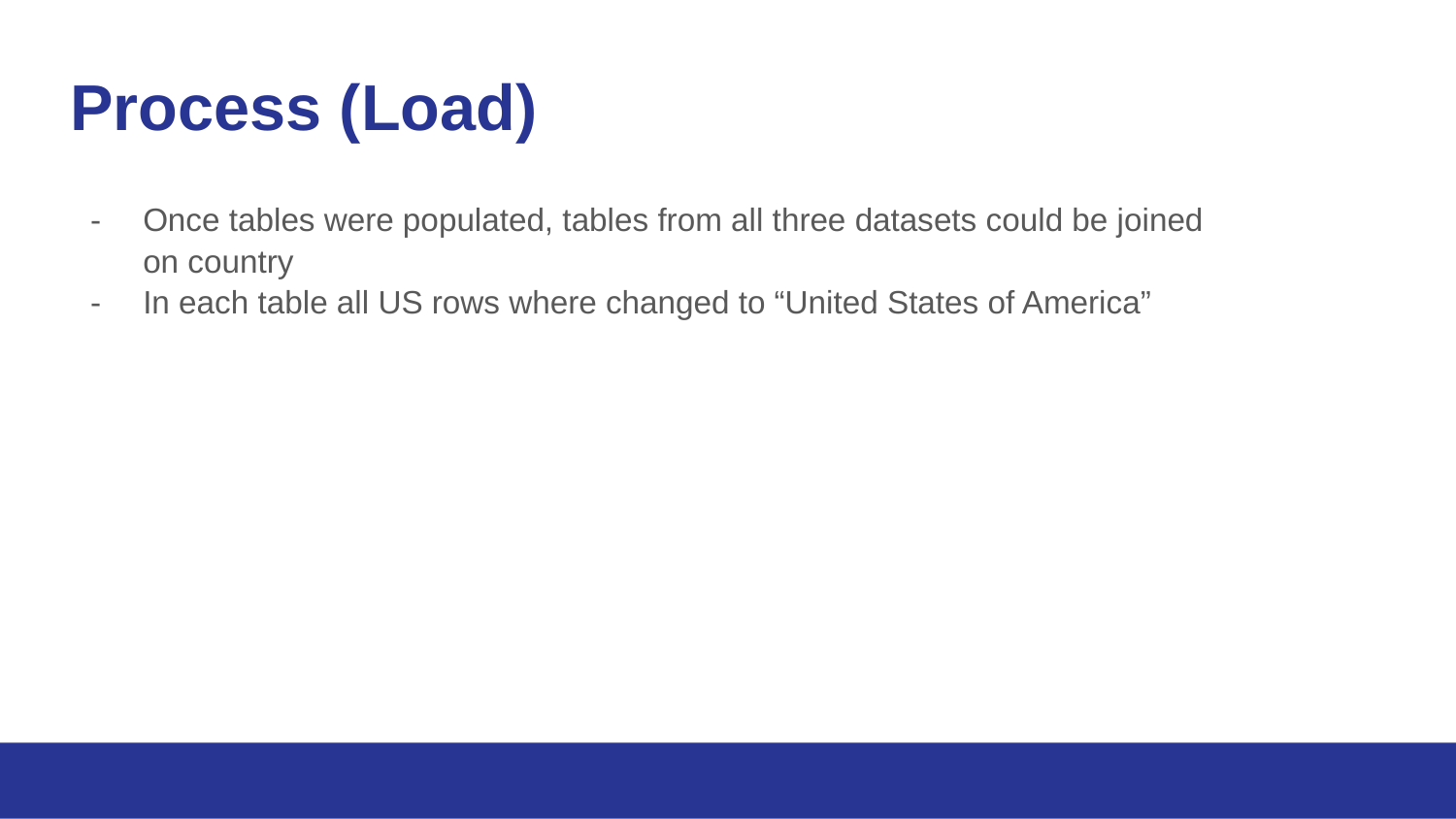

# Process (Load)
Once tables were populated, tables from all three datasets could be joined on country
In each table all US rows where changed to “United States of America”